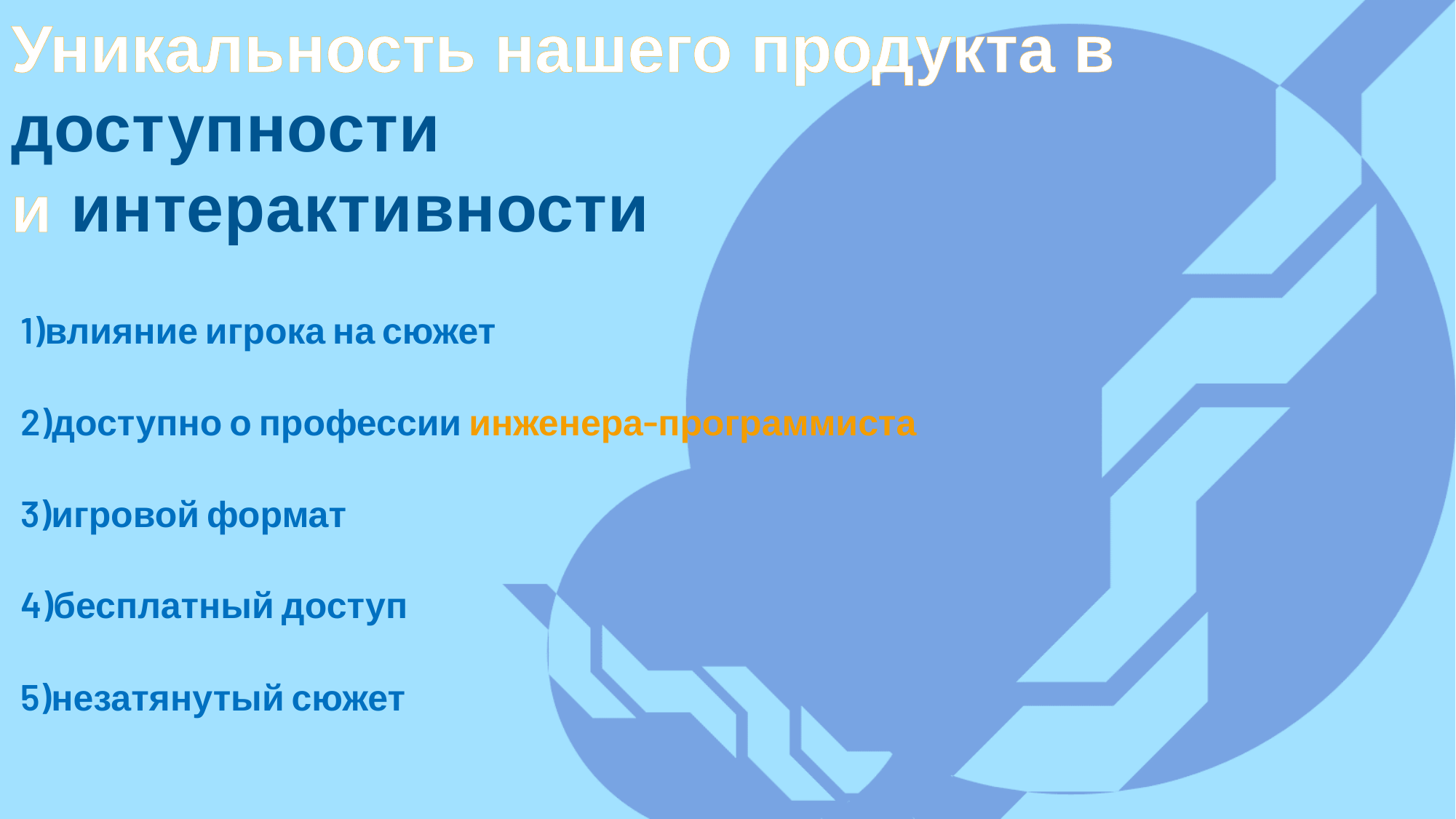

Уникальность нашего продукта в
доступности
и интерактивности
1)влияние игрока на сюжет

2)доступно о профессии инженера-программиста

3)игровой формат

4)бесплатный доступ

5)незатянутый сюжет